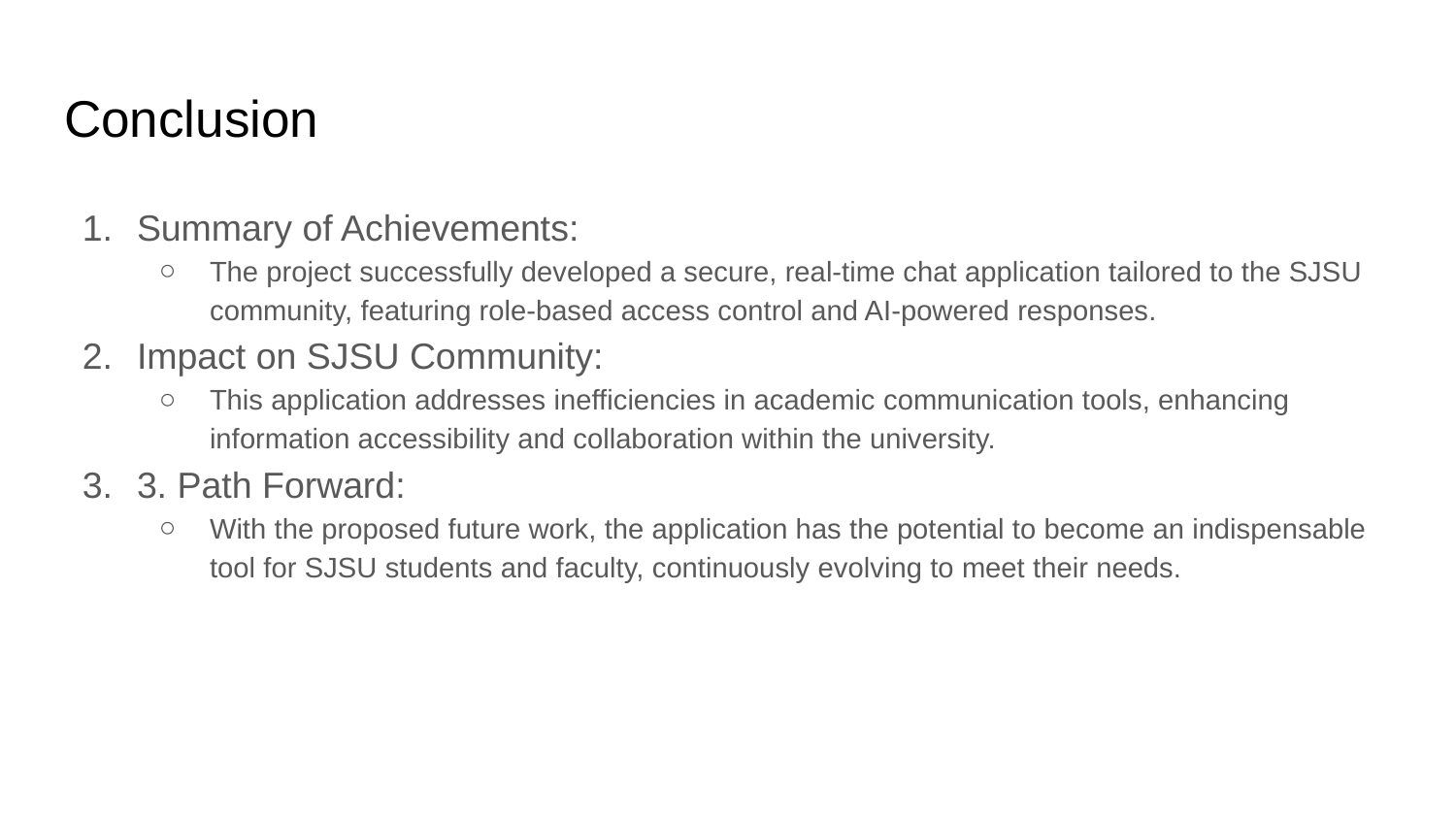

# Conclusion
Summary of Achievements:
The project successfully developed a secure, real-time chat application tailored to the SJSU community, featuring role-based access control and AI-powered responses.
Impact on SJSU Community:
This application addresses inefficiencies in academic communication tools, enhancing information accessibility and collaboration within the university.
3. Path Forward:
With the proposed future work, the application has the potential to become an indispensable tool for SJSU students and faculty, continuously evolving to meet their needs.